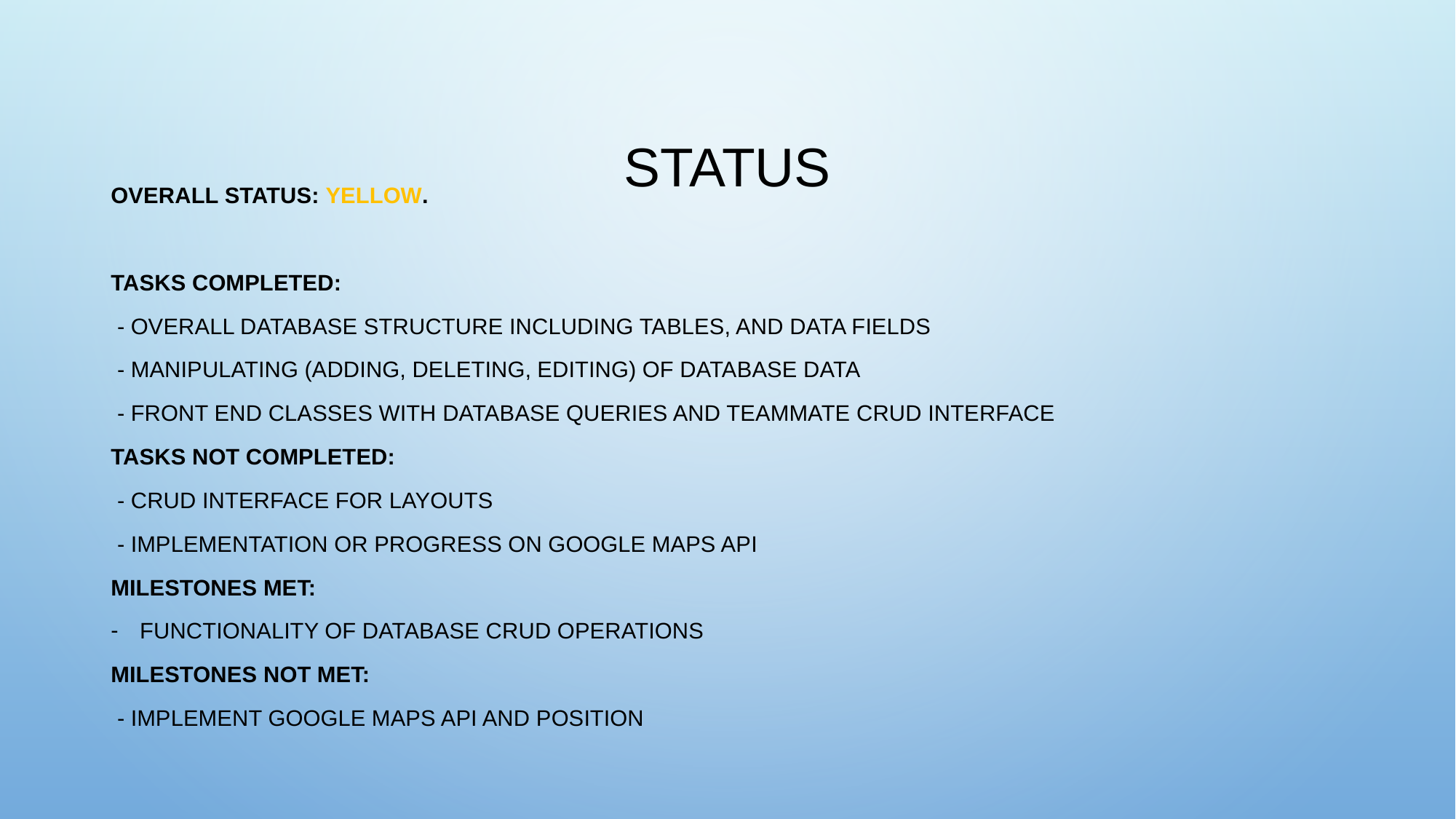

# Status
Overall status: Yellow.

Tasks Completed:
 - Overall database structure including tables, and data fields
 - manipulating (adding, deleting, editing) of database data
 - front end classes with DataBase queries and teammate CRUD interface
Tasks Not Completed:
 - CRUD interface for layouts
 - implementation or progress on Google Maps API
Milestones Met:
functionality of database CRUD operations
Milestones not Met:
 - Implement Google Maps API and Position